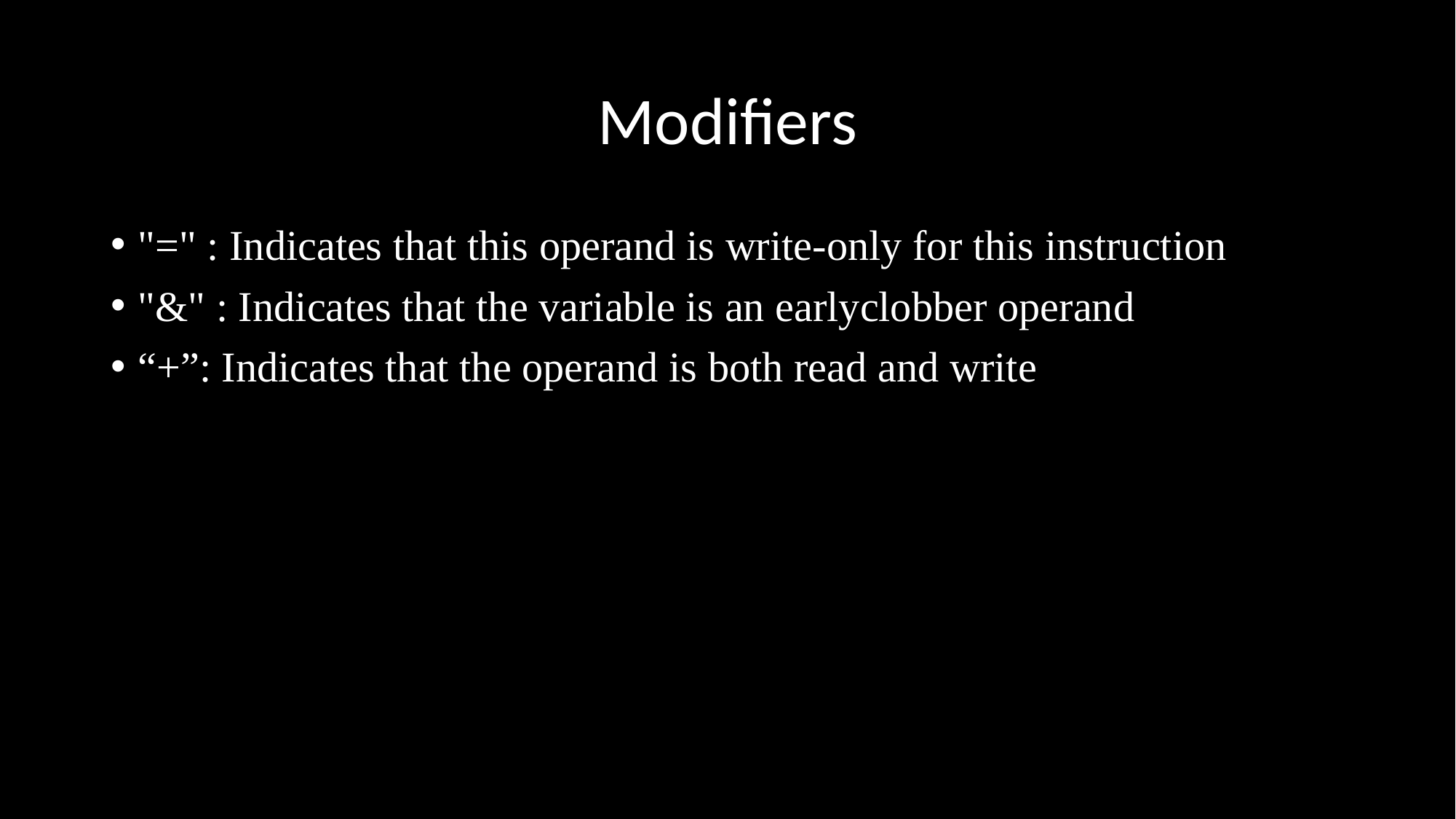

# Modifiers
"=" : Indicates that this operand is write-only for this instruction
"&" : Indicates that the variable is an earlyclobber operand
“+”: Indicates that the operand is both read and write